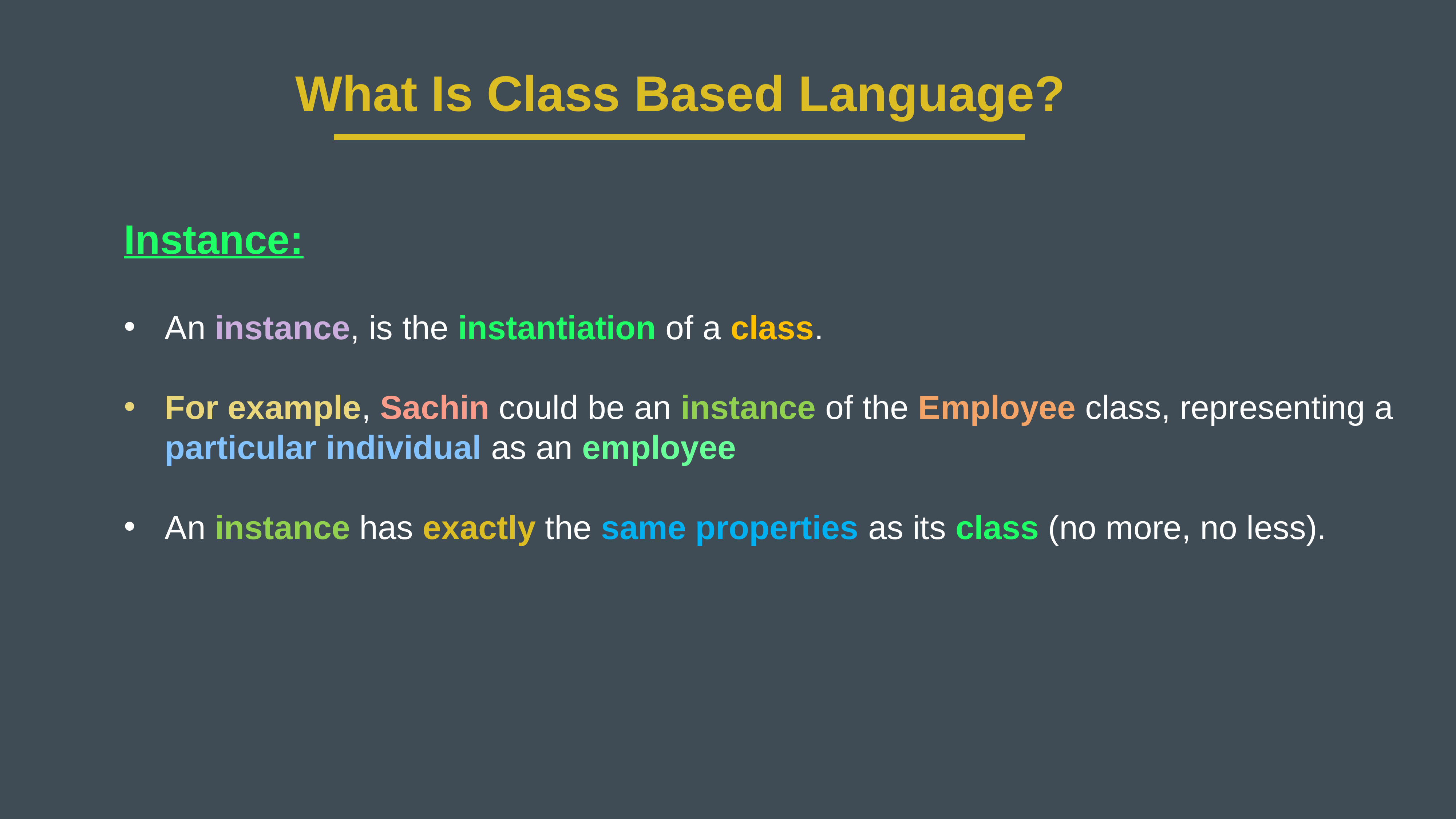

What Is Class Based Language?
Instance:

An instance, is the instantiation of a class.

For example, Sachin could be an instance of the Employee class, representing a particular individual as an employee

An instance has exactly the same properties as its class (no more, no less).